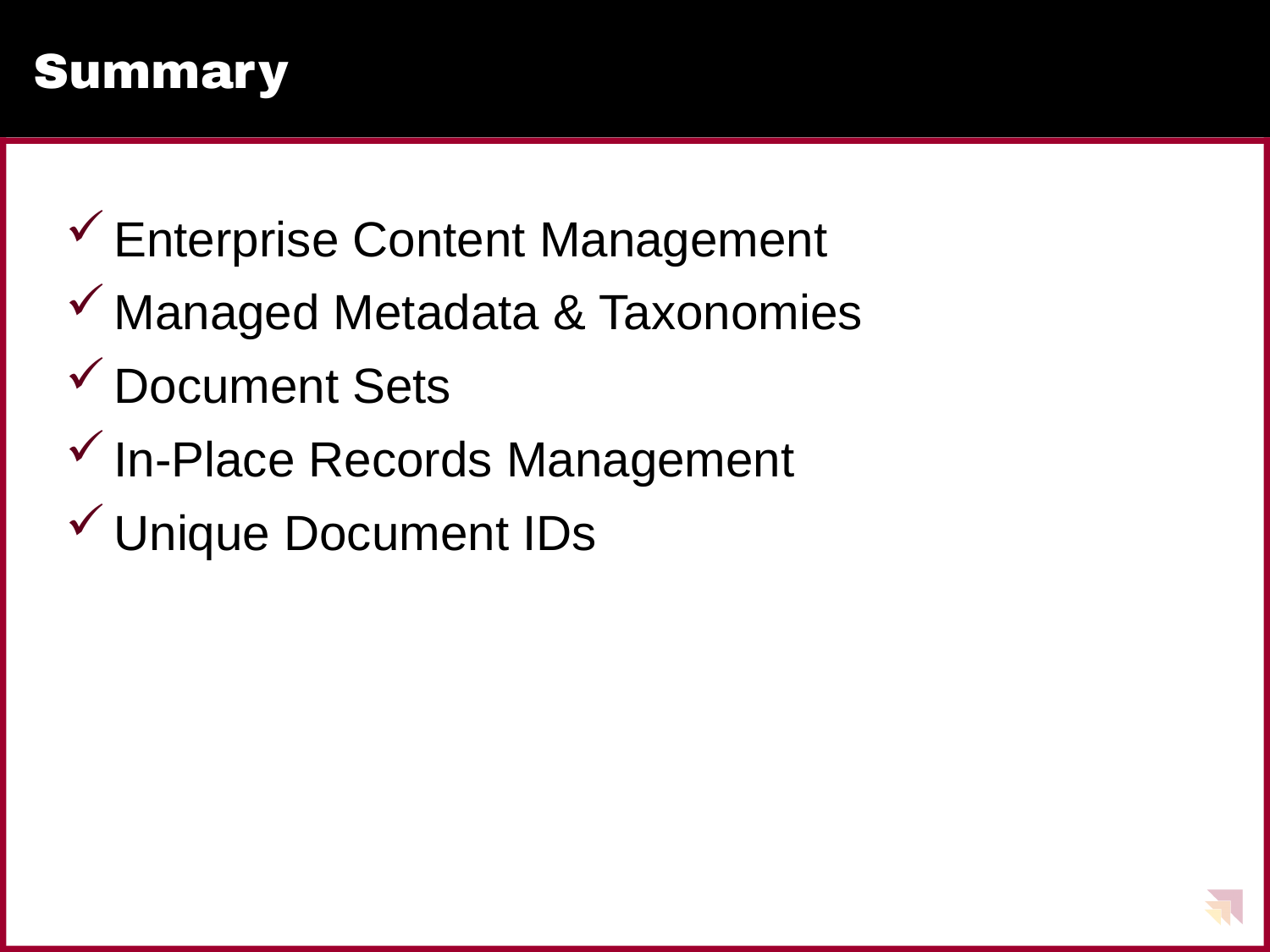

# Summary
Enterprise Content Management
Managed Metadata & Taxonomies
Document Sets
In-Place Records Management
Unique Document IDs